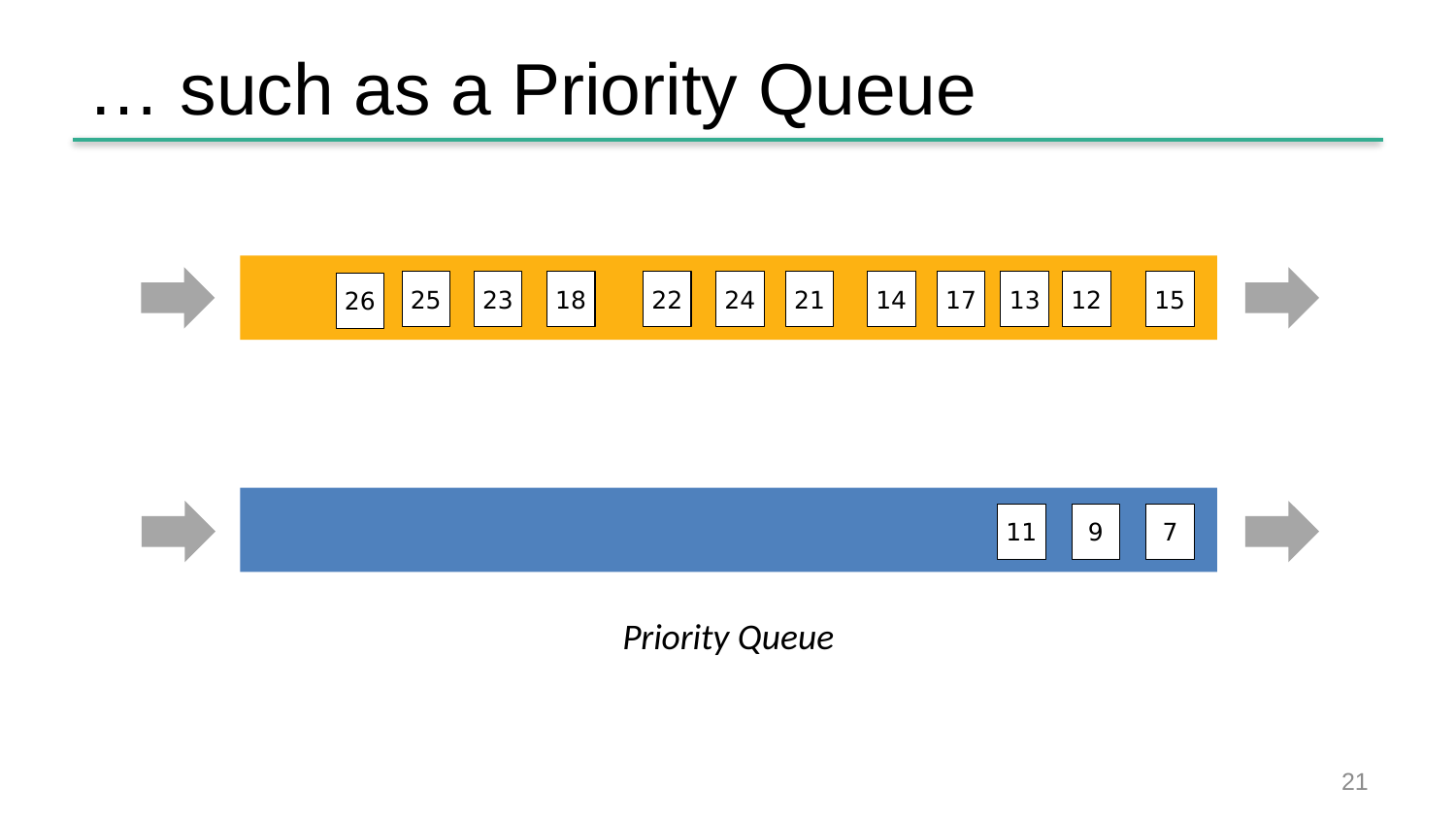

# … such as a Priority Queue

25
23
18
22
24
21
14
17
13
12
15
26

11
9
7
Priority Queue
21